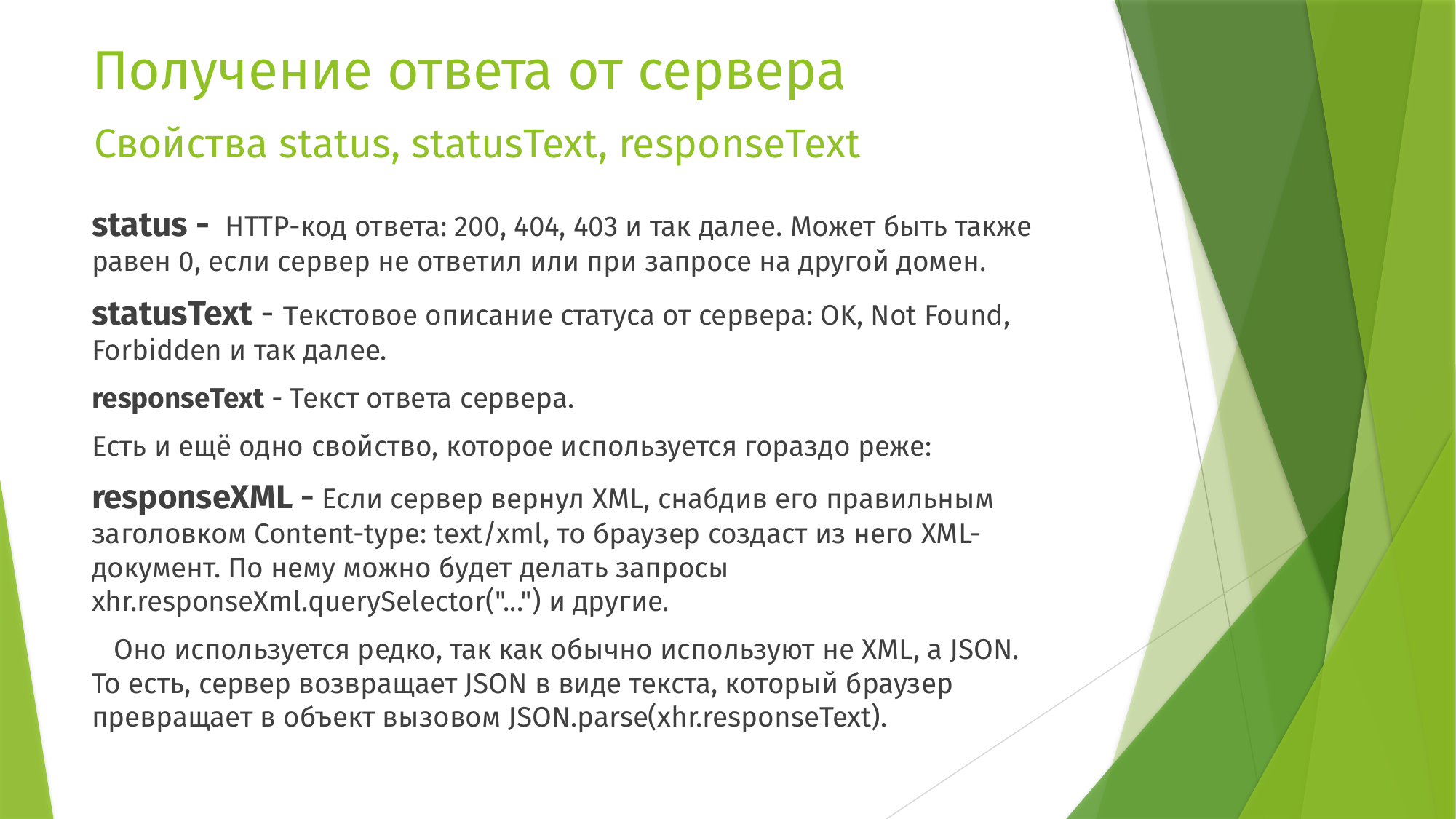

# Получение ответа от сервера
 Свойства status, statusText, responseText
status -  HTTP-код ответа: 200, 404, 403 и так далее. Может быть также равен 0, если сервер не ответил или при запросе на другой домен.
statusText - текстовое описание статуса от сервера: OK, Not Found, Forbidden и так далее.
responseText - Текст ответа сервера.
Есть и ещё одно свойство, которое используется гораздо реже:
responseXML - Если сервер вернул XML, снабдив его правильным заголовком Content-type: text/xml, то браузер создаст из него XML-документ. По нему можно будет делать запросы xhr.responseXml.querySelector("...") и другие.
   Оно используется редко, так как обычно используют не XML, а JSON. То есть, сервер возвращает JSON в виде текста, который браузер превращает в объект вызовом JSON.parse(xhr.responseText).